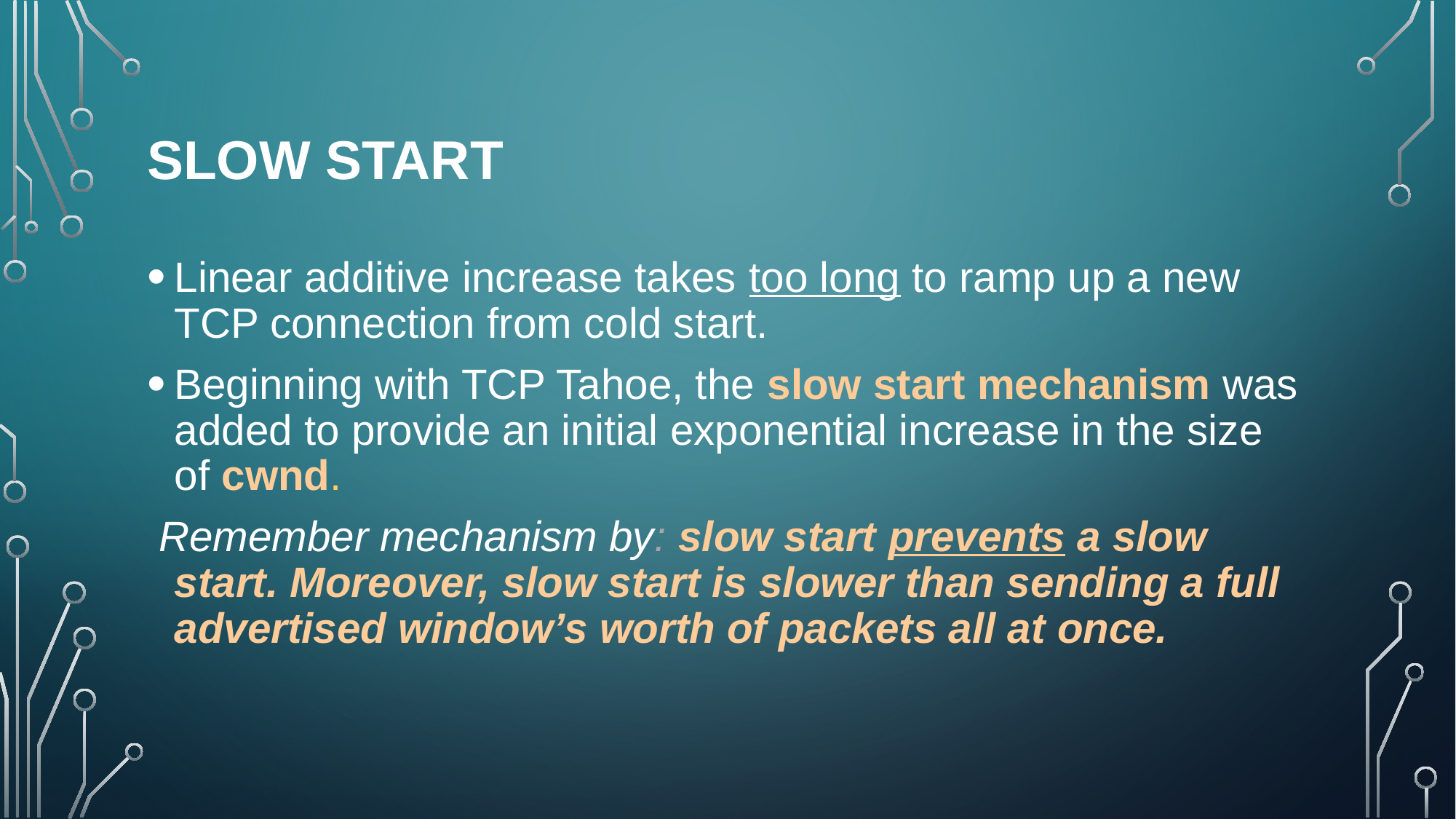

# Slow Start
Linear additive increase takes too long to ramp up a new TCP connection from cold start.
Beginning with TCP Tahoe, the slow start mechanism was added to provide an initial exponential increase in the size of cwnd.
 Remember mechanism by: slow start prevents a slow start. Moreover, slow start is slower than sending a full advertised window’s worth of packets all at once.